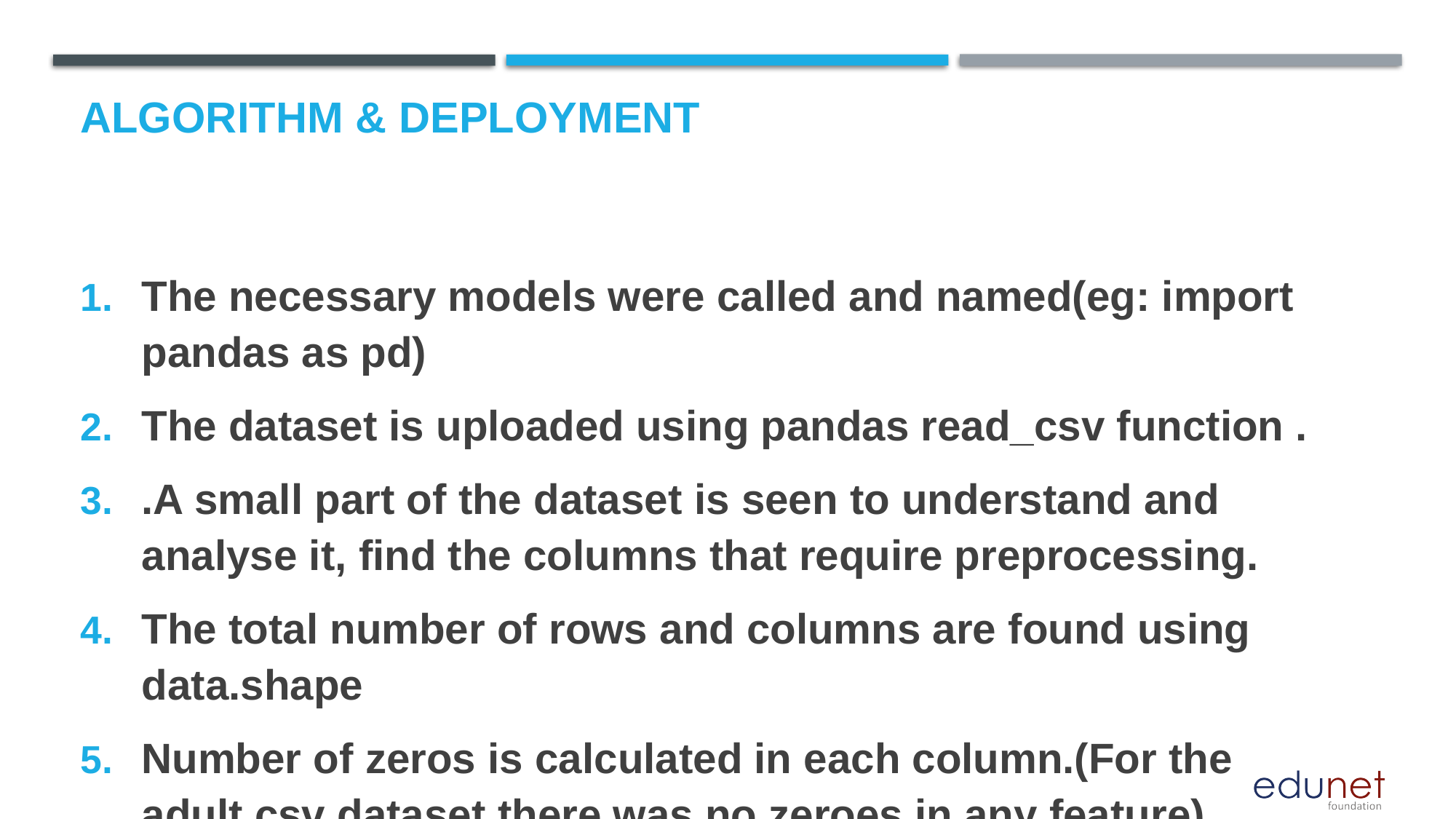

# Algorithm & Deployment
The necessary models were called and named(eg: import pandas as pd)
The dataset is uploaded using pandas read_csv function .
.A small part of the dataset is seen to understand and analyse it, find the columns that require preprocessing.
The total number of rows and columns are found using data.shape
Number of zeros is calculated in each column.(For the adult.csv dataset there was no zeroes in any feature)